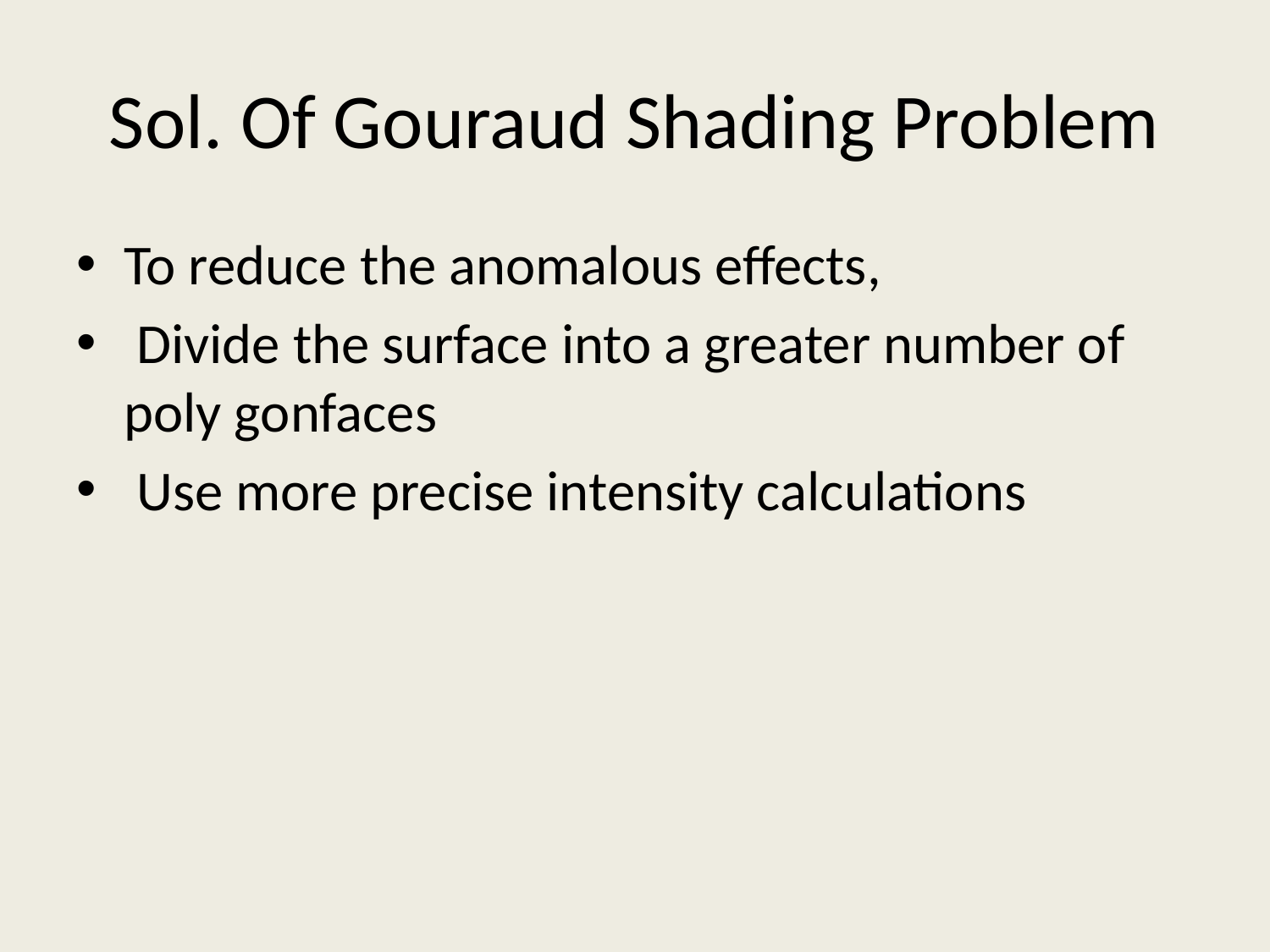

# Sol. Of Gouraud Shading Problem
To reduce the anomalous effects,
 Divide the surface into a greater number of poly gonfaces
 Use more precise intensity calculations